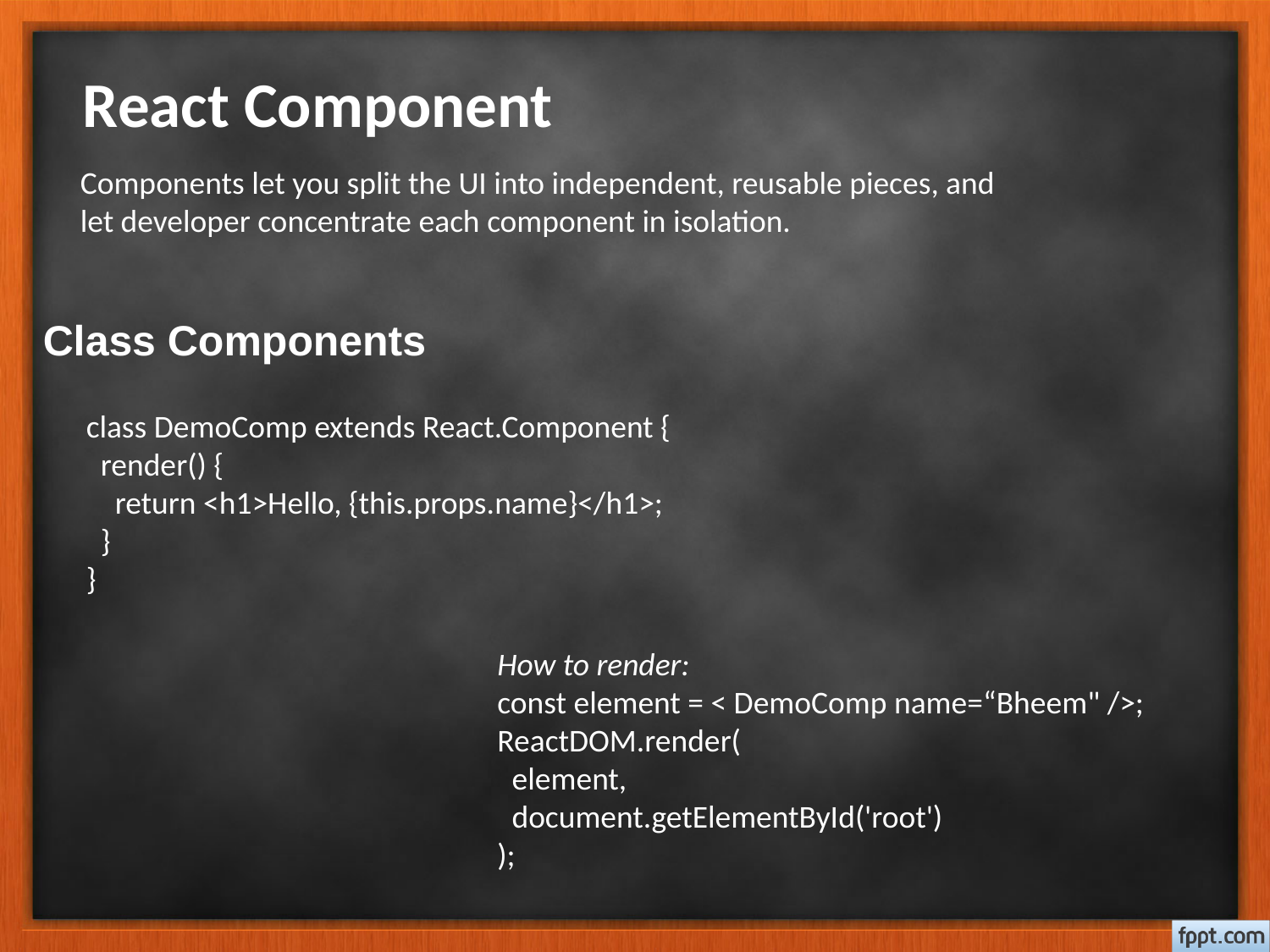

React Component

Components let you split the UI into independent, reusable pieces, and let developer concentrate each component in isolation.

Class Components
class DemoComp extends React.Component {
  render() {
    return <h1>Hello, {this.props.name}</h1>;
  }
}

How to render:
const element = < DemoComp name=“Bheem" />;
ReactDOM.render(
  element,
  document.getElementById('root')
);